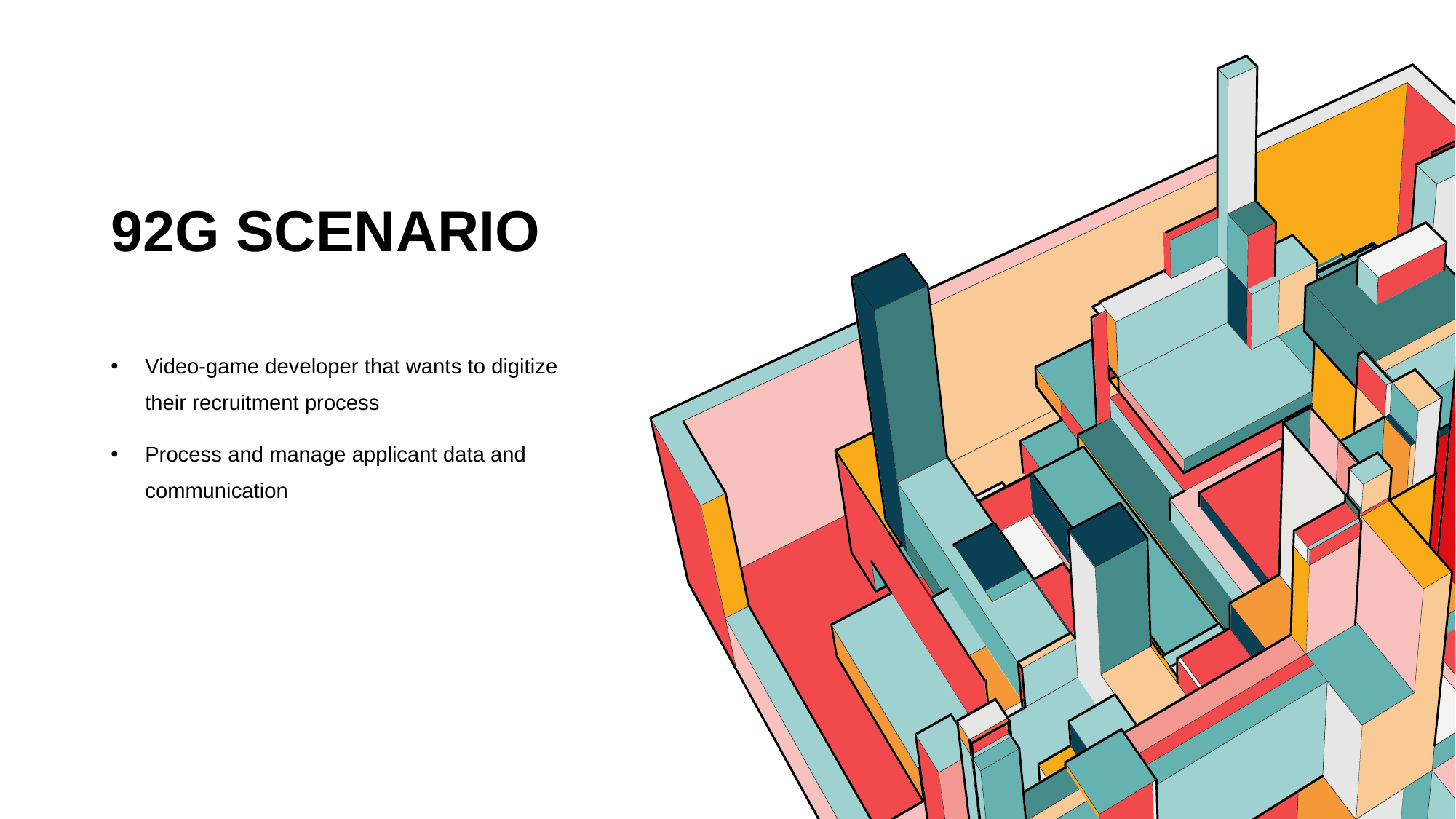

# 92G SCENARIO
Video-game developer that wants to digitize their recruitment process
Process and manage applicant data and communication